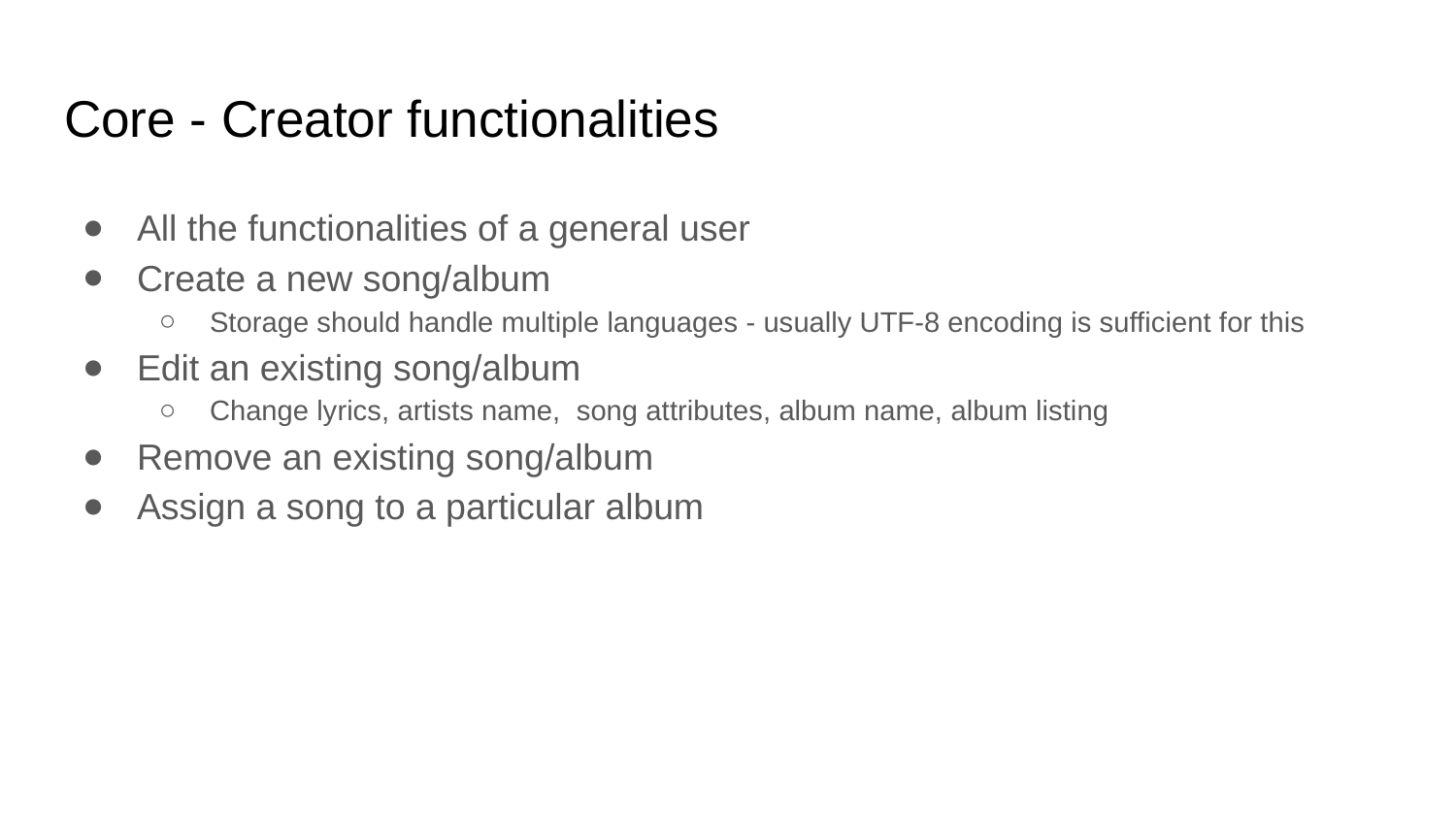

# Core - Creator functionalities
All the functionalities of a general user
Create a new song/album
Storage should handle multiple languages - usually UTF-8 encoding is sufficient for this
Edit an existing song/album
Change lyrics, artists name,  song attributes, album name, album listing
Remove an existing song/album
Assign a song to a particular album